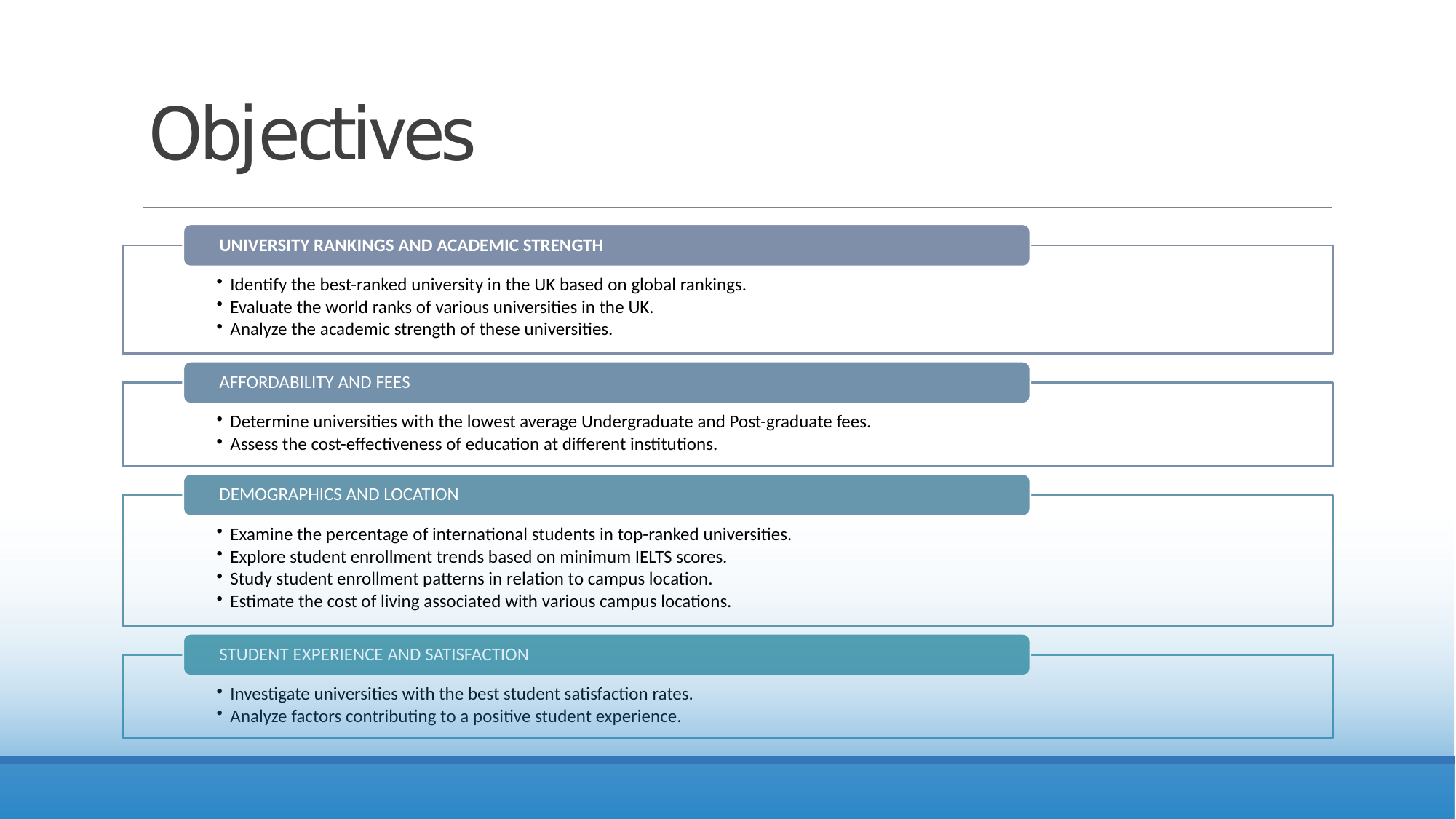

# Objectives
Identify the best-ranked university in the UK based on global rankings.
Evaluate the world ranks of various universities in the UK.
Analyze the academic strength of these universities.
UNIVERSITY RANKINGS AND ACADEMIC STRENGTH
Determine universities with the lowest average Undergraduate and Post-graduate fees.
Assess the cost-effectiveness of education at different institutions.
AFFORDABILITY AND FEES
Examine the percentage of international students in top-ranked universities.
Explore student enrollment trends based on minimum IELTS scores.
Study student enrollment patterns in relation to campus location.
Estimate the cost of living associated with various campus locations.
DEMOGRAPHICS AND LOCATION
Investigate universities with the best student satisfaction rates.
Analyze factors contributing to a positive student experience.
STUDENT EXPERIENCE AND SATISFACTION